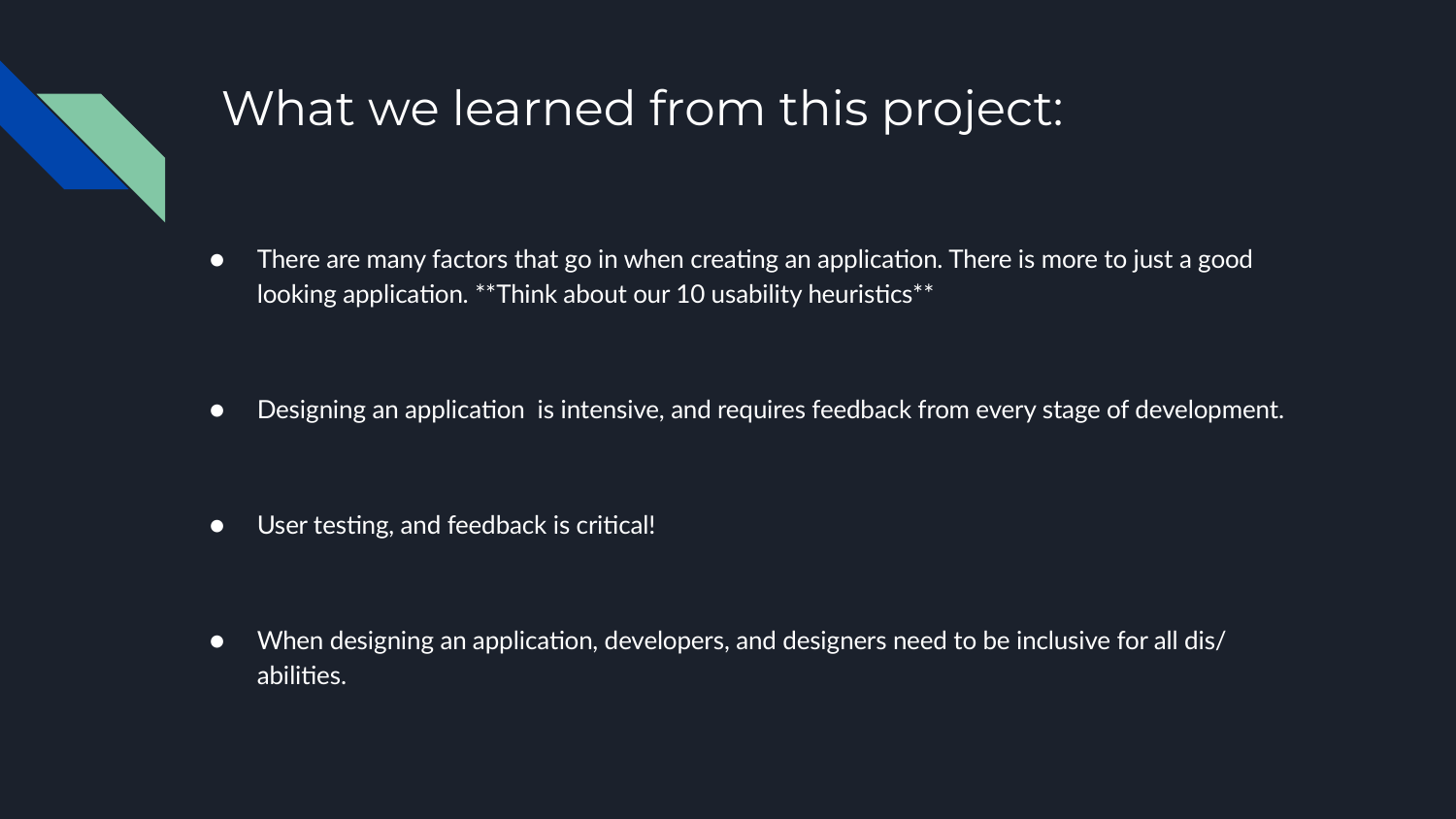

# What we learned from this project:
There are many factors that go in when creating an application. There is more to just a good looking application. **Think about our 10 usability heuristics**

Designing an application  is intensive, and requires feedback from every stage of development.

User testing, and feedback is critical!

When designing an application, developers, and designers need to be inclusive for all dis/ abilities.